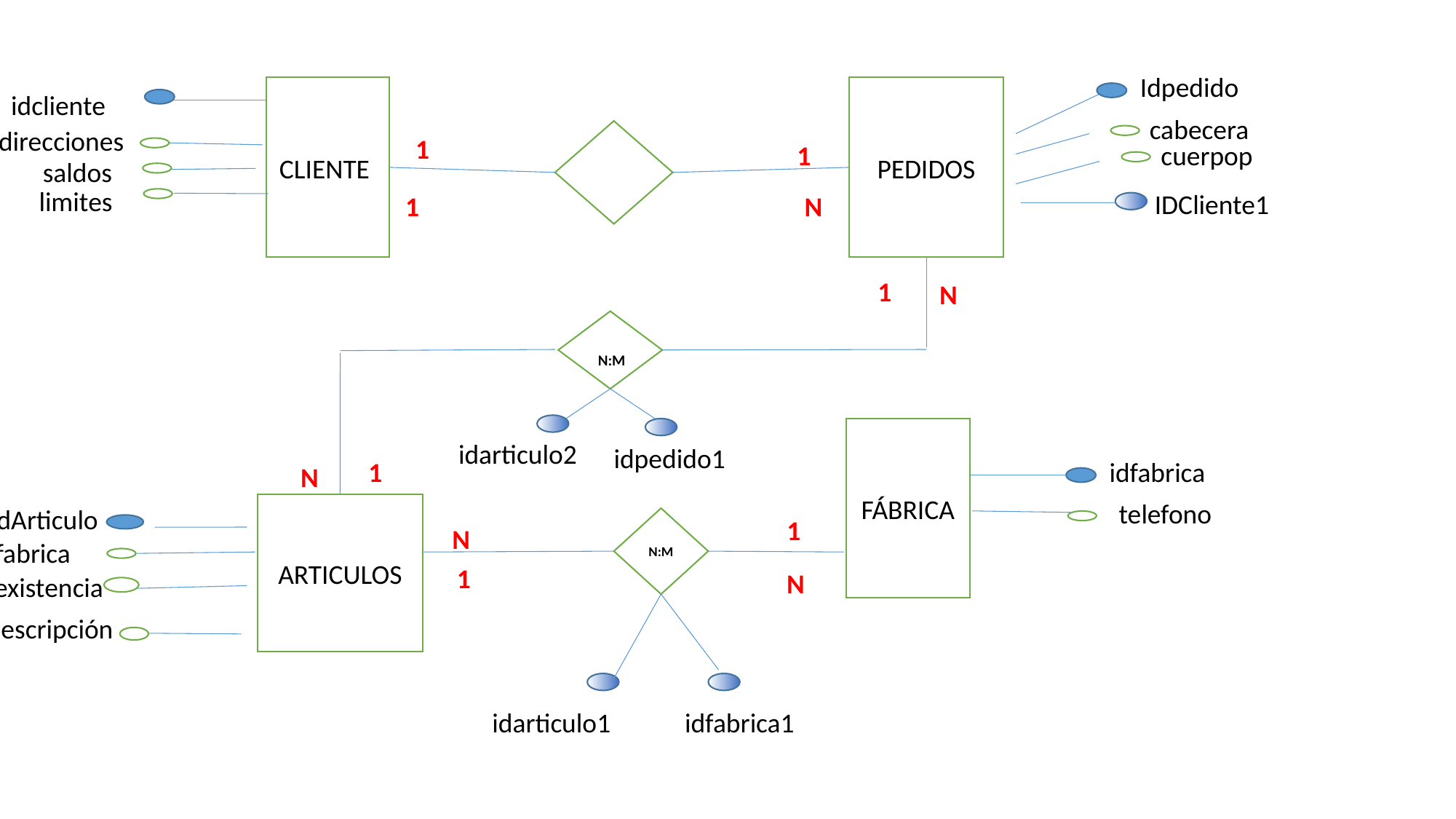

Idpedido
PEDIDOS
CLIENTE
idcliente

cabecera
direcciones

1
1
cuerpop

saldos

limites
IDCliente1
1
N

1
N

N:M

FÁBRICA
idarticulo2
idpedido1
1
idfabrica
N

telefono
ARTICULOS
idArticulo
N:M
1

N
fabrica

1
N
existencia

descripción

idarticulo1
idfabrica1